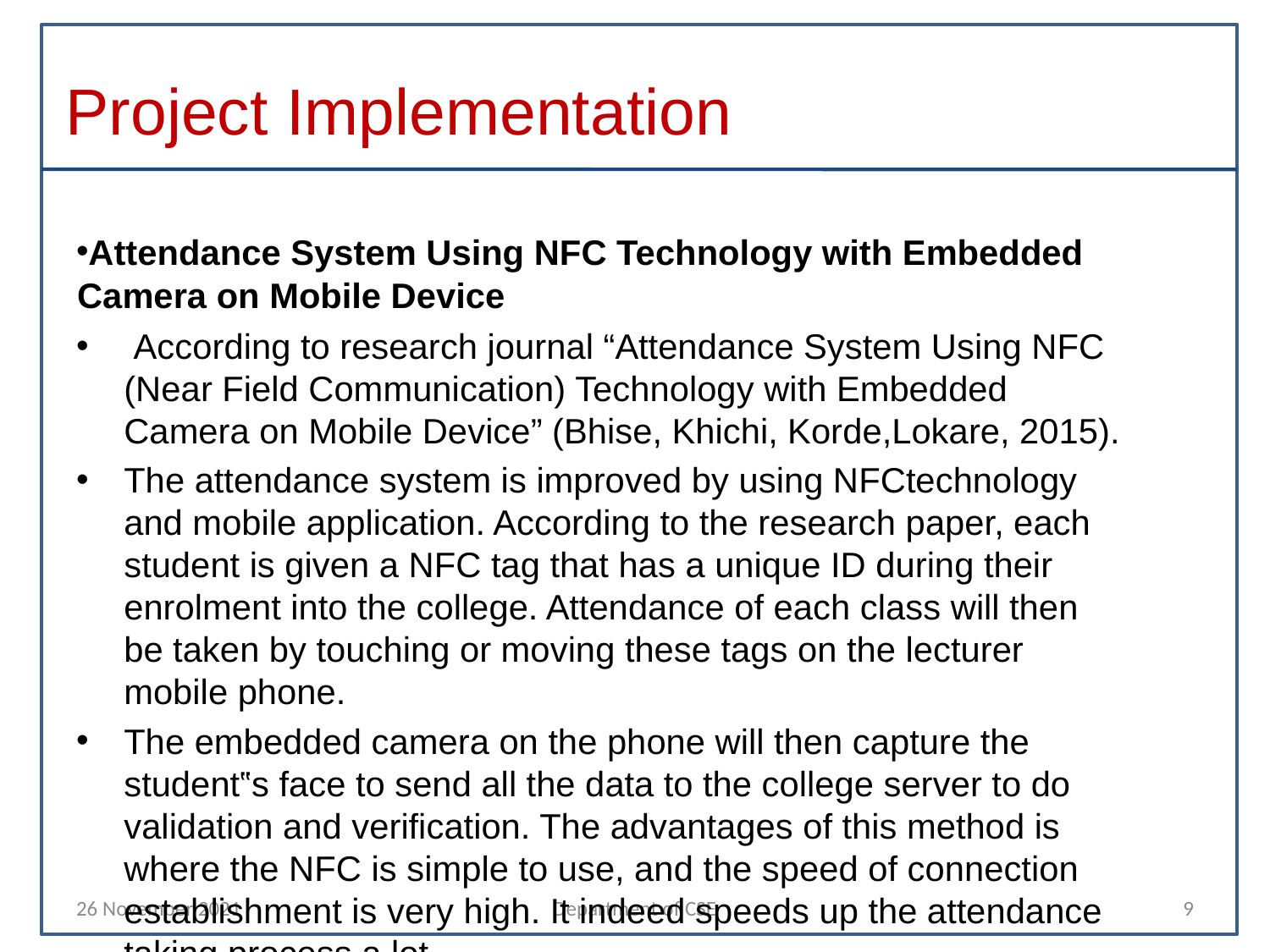

# Project Implementation
Attendance System Using NFC Technology with Embedded Camera on Mobile Device
 According to research journal “Attendance System Using NFC (Near Field Communication) Technology with Embedded Camera on Mobile Device” (Bhise, Khichi, Korde,Lokare, 2015).
The attendance system is improved by using NFCtechnology and mobile application. According to the research paper, each student is given a NFC tag that has a unique ID during their enrolment into the college. Attendance of each class will then be taken by touching or moving these tags on the lecturer mobile phone.
The embedded camera on the phone will then capture the student‟s face to send all the data to the college server to do validation and verification. The advantages of this method is where the NFC is simple to use, and the speed of connection establishment is very high. It indeed speeds up the attendance taking process a lot.
26 November 2021
Department of CSE
9